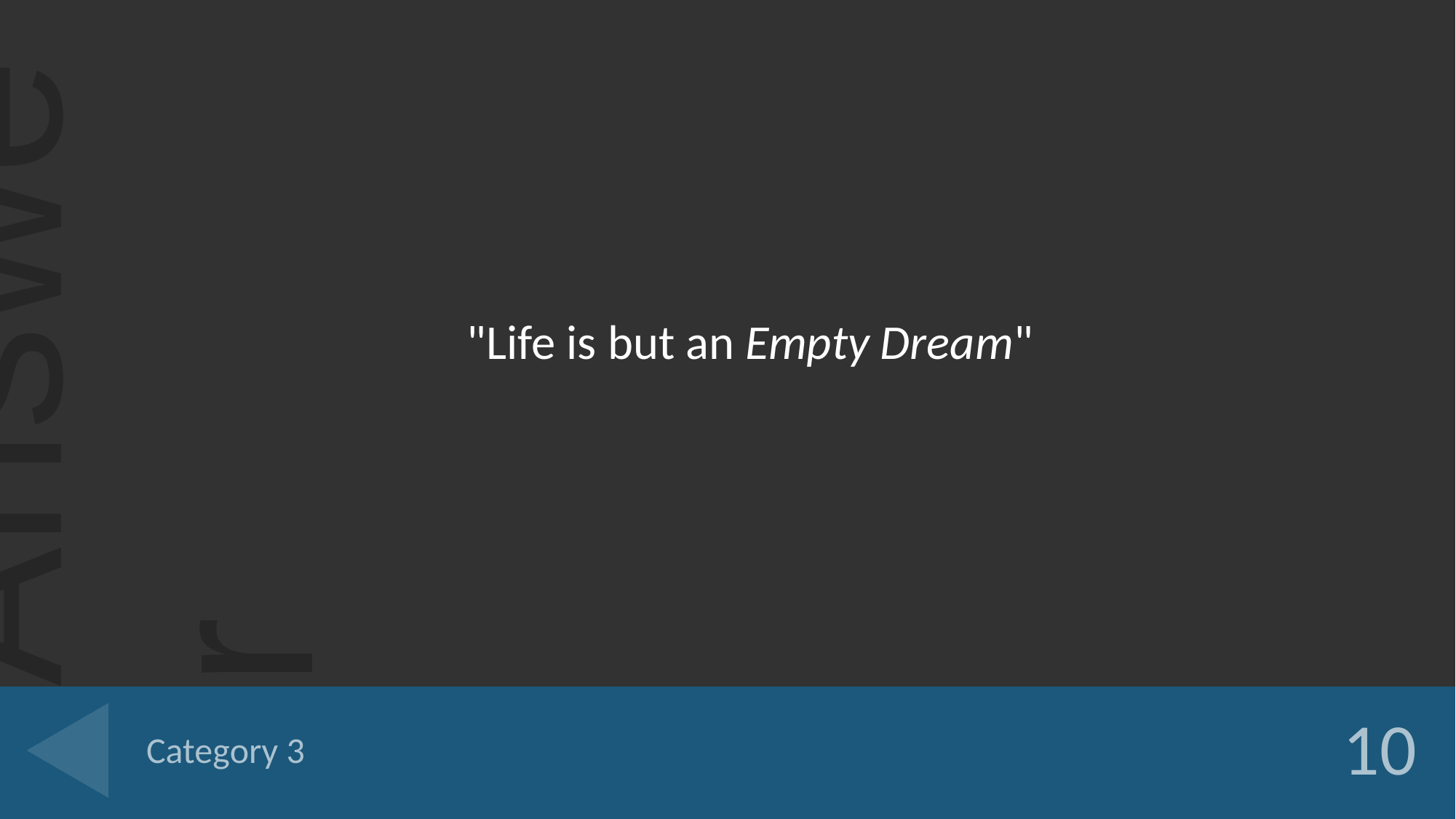

"Life is but an Empty Dream"
# Category 3
10